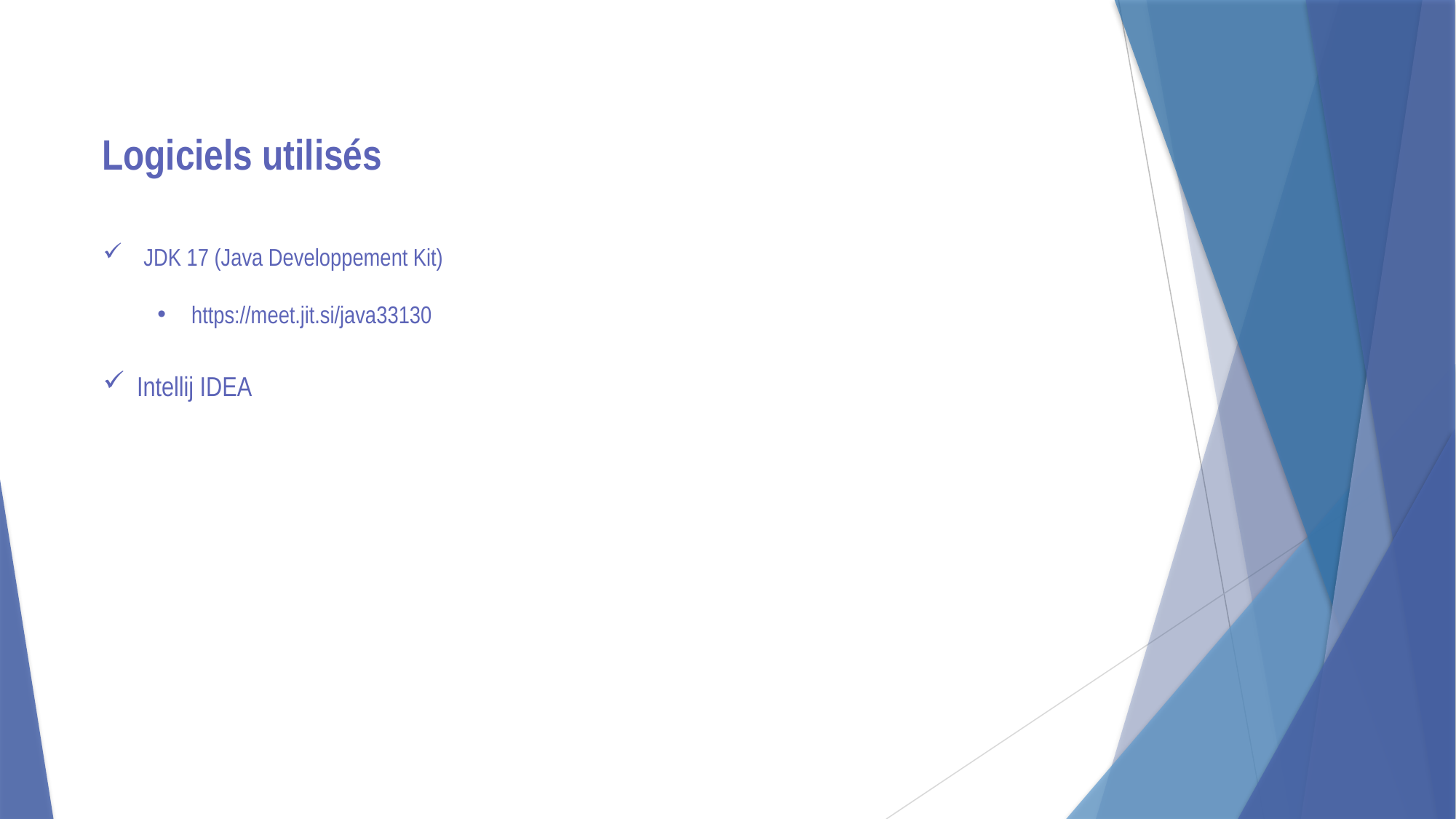

Logiciels utilisés
JDK 17 (Java Developpement Kit)

https://meet.jit.si/java33130
Intellij IDEA